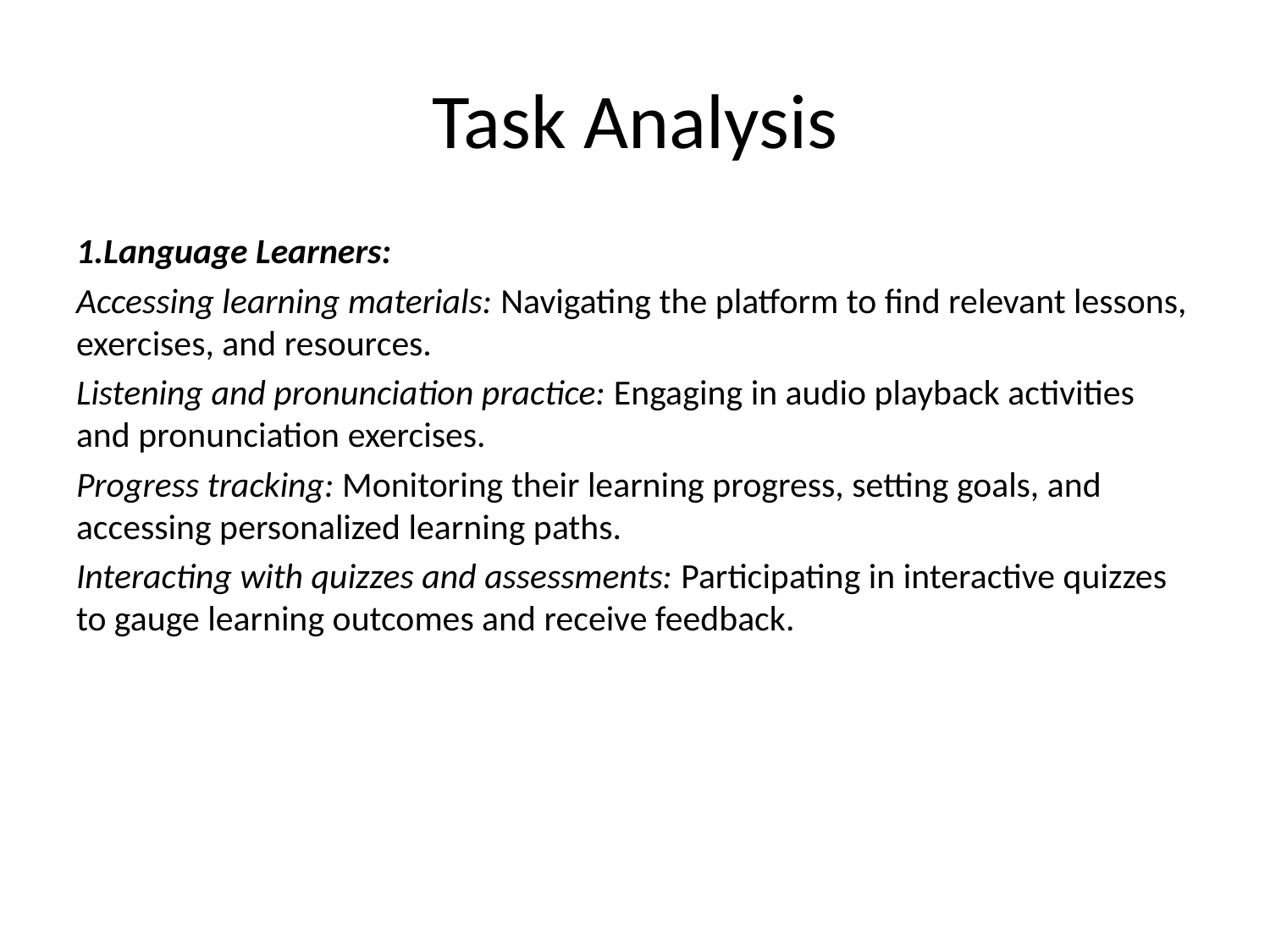

# Task Analysis
1.Language Learners:
Accessing learning materials: Navigating the platform to find relevant lessons, exercises, and resources.
Listening and pronunciation practice: Engaging in audio playback activities and pronunciation exercises.
Progress tracking: Monitoring their learning progress, setting goals, and accessing personalized learning paths.
Interacting with quizzes and assessments: Participating in interactive quizzes to gauge learning outcomes and receive feedback.